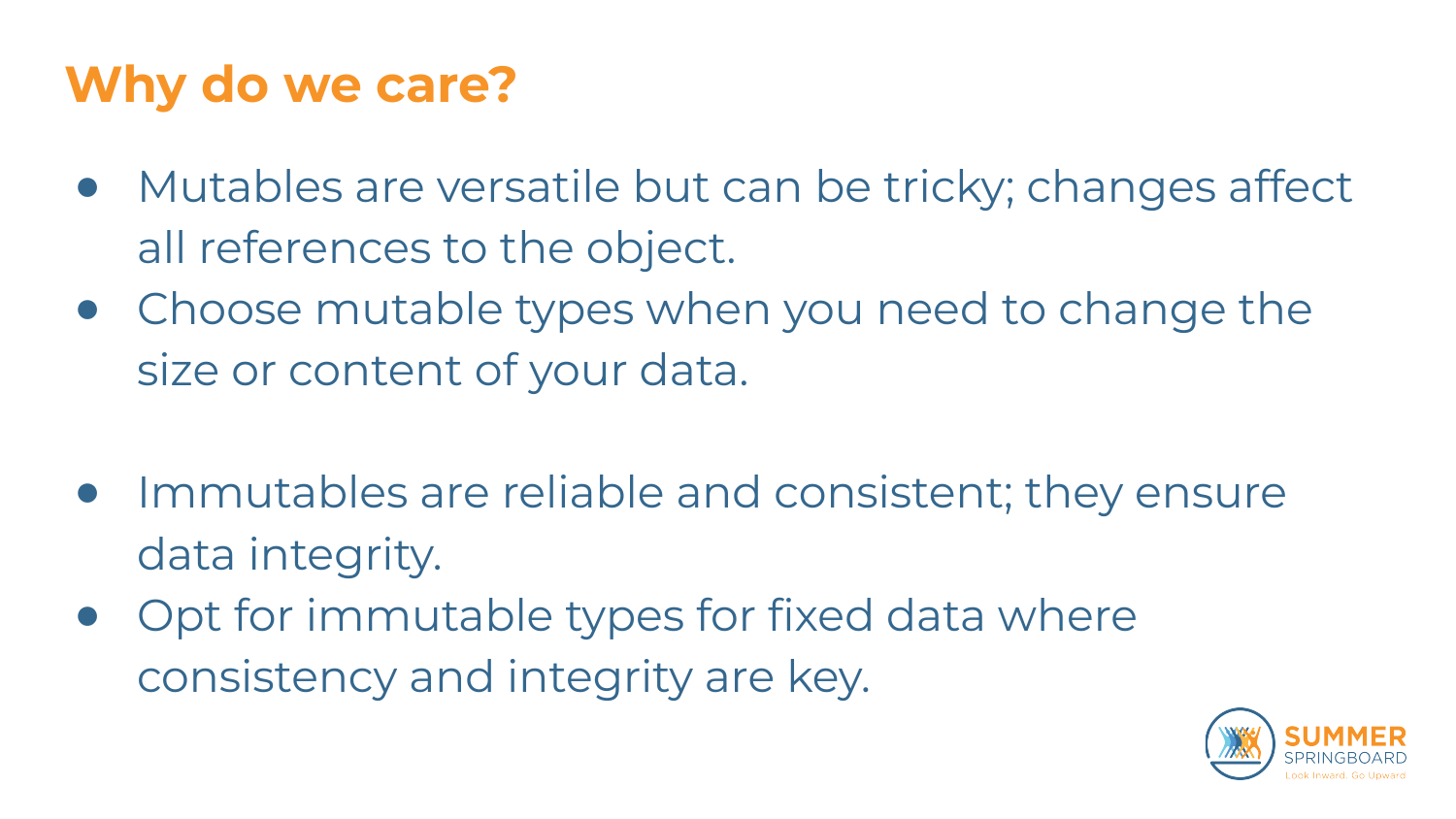

# Why do we care?
Mutables are versatile but can be tricky; changes affect all references to the object.
Choose mutable types when you need to change the size or content of your data.

Immutables are reliable and consistent; they ensure data integrity.
Opt for immutable types for fixed data where consistency and integrity are key.